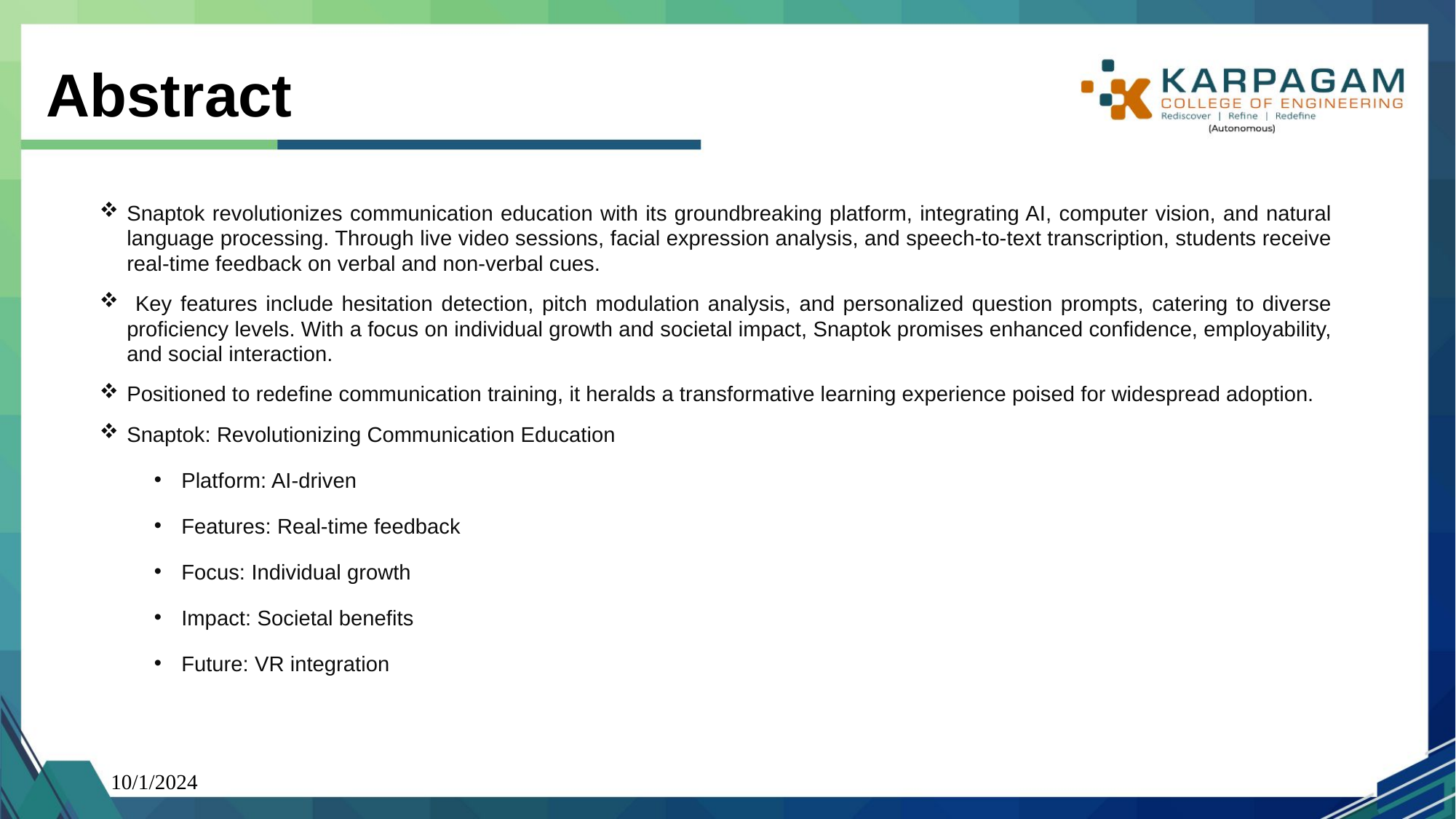

# Abstract
Snaptok revolutionizes communication education with its groundbreaking platform, integrating AI, computer vision, and natural language processing. Through live video sessions, facial expression analysis, and speech-to-text transcription, students receive real-time feedback on verbal and non-verbal cues.
 Key features include hesitation detection, pitch modulation analysis, and personalized question prompts, catering to diverse proficiency levels. With a focus on individual growth and societal impact, Snaptok promises enhanced confidence, employability, and social interaction.
Positioned to redefine communication training, it heralds a transformative learning experience poised for widespread adoption.
Snaptok: Revolutionizing Communication Education
Platform: AI-driven
Features: Real-time feedback
Focus: Individual growth
Impact: Societal benefits
Future: VR integration
10/1/2024
2